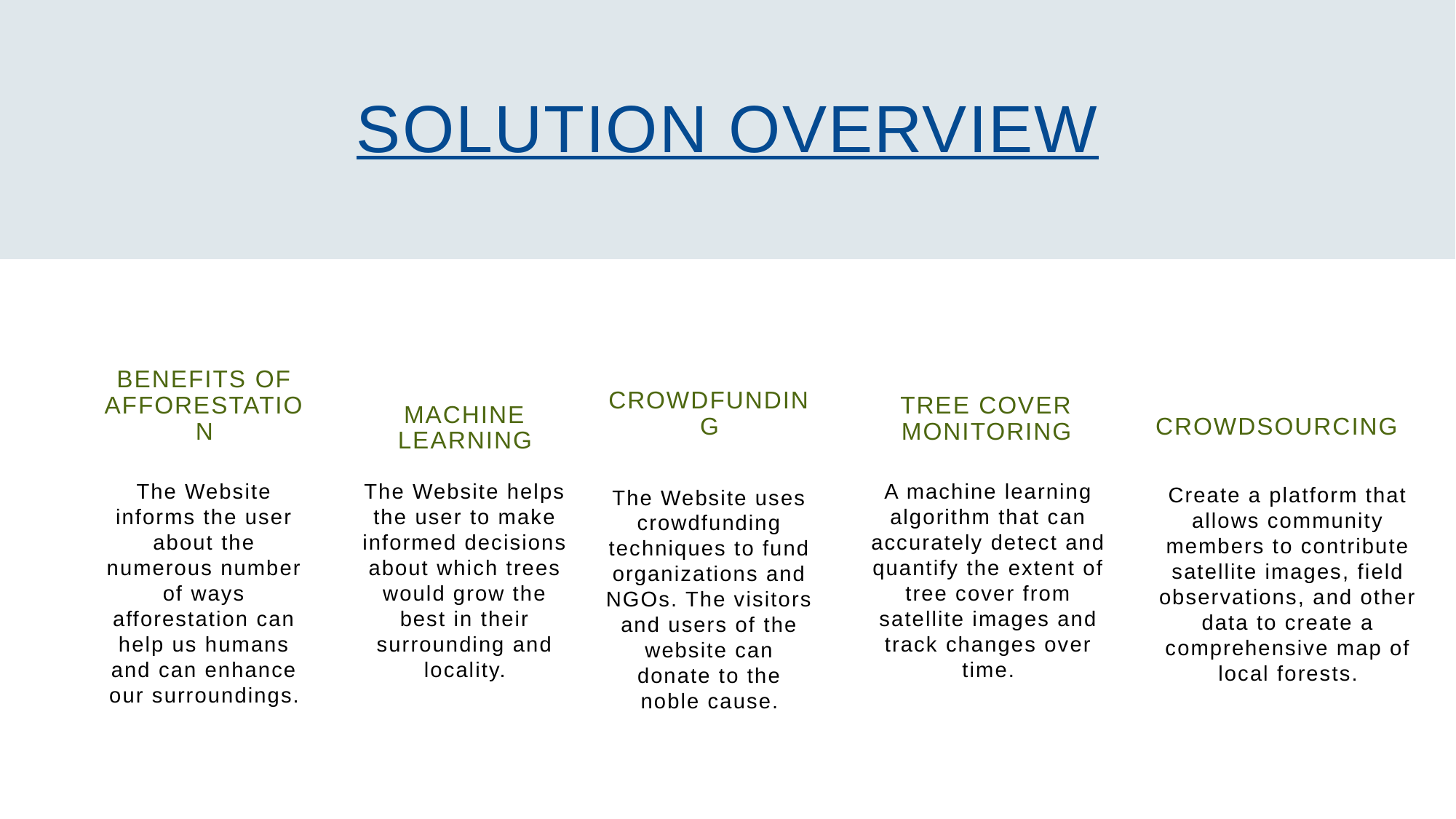

# Solution Overview
Machine Learning
CrowdFunding
CrowdSOURCING
Benefits of Afforestation
Tree Cover Monitoring
The Website informs the user about the numerous number of ways afforestation can help us humans and can enhance our surroundings.
The Website helps the user to make informed decisions about which trees would grow the best in their surrounding and locality.
A machine learning algorithm that can accurately detect and quantify the extent of tree cover from satellite images and track changes over time.
Create a platform that allows community members to contribute satellite images, field observations, and other data to create a comprehensive map of local forests.
The Website uses crowdfunding techniques to fund organizations and NGOs. The visitors and users of the website can donate to the noble cause.